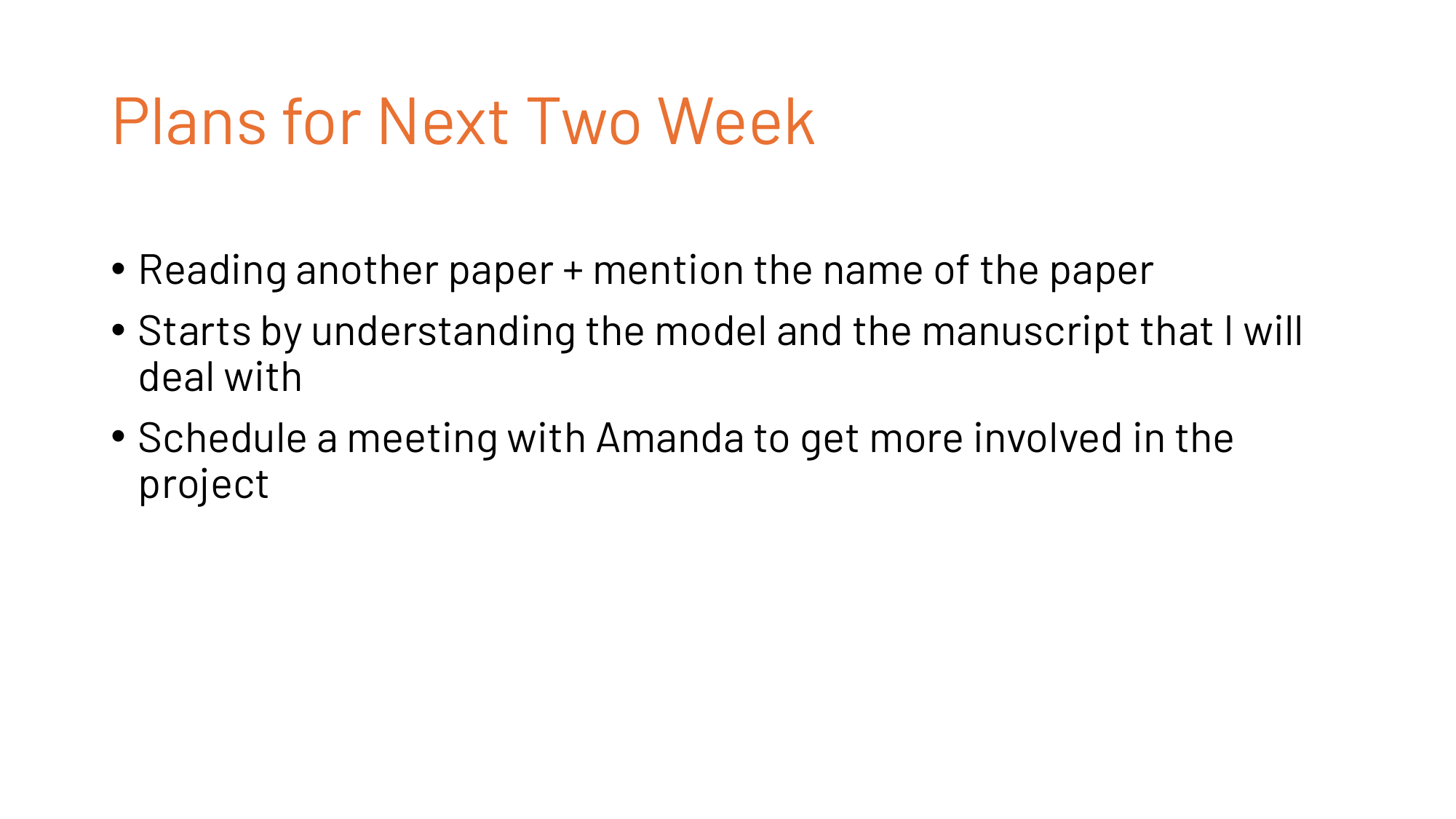

# Plans for Next Two Week
Reading another paper + mention the name of the paper
Starts by understanding the model and the manuscript that I will deal with
Schedule a meeting with Amanda to get more involved in the project